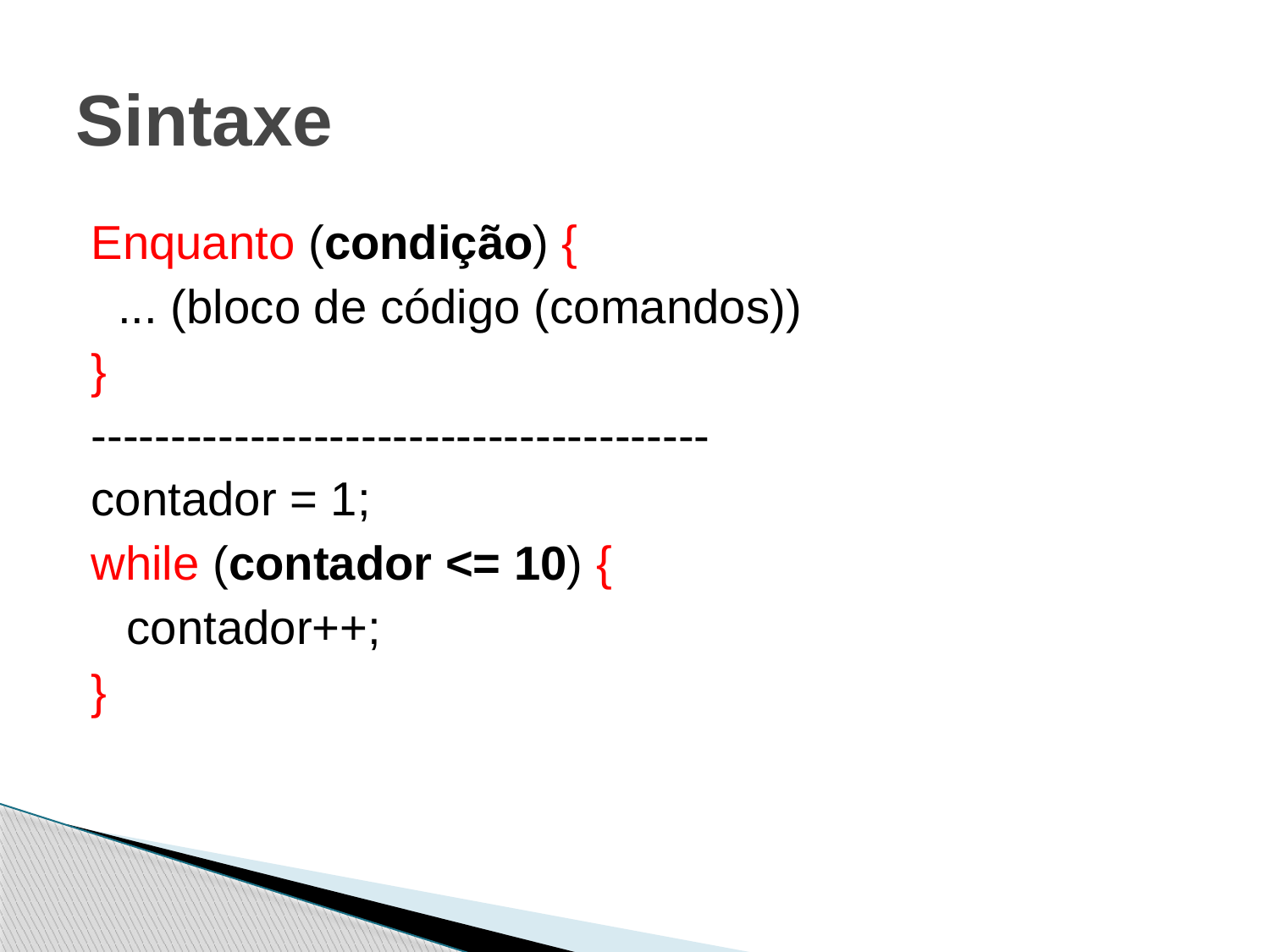

# Sintaxe
Enquanto (condição) {
  ... (bloco de código (comandos))
}
---------------------------------------
contador = 1;
while (contador <= 10) {
	contador++;
}